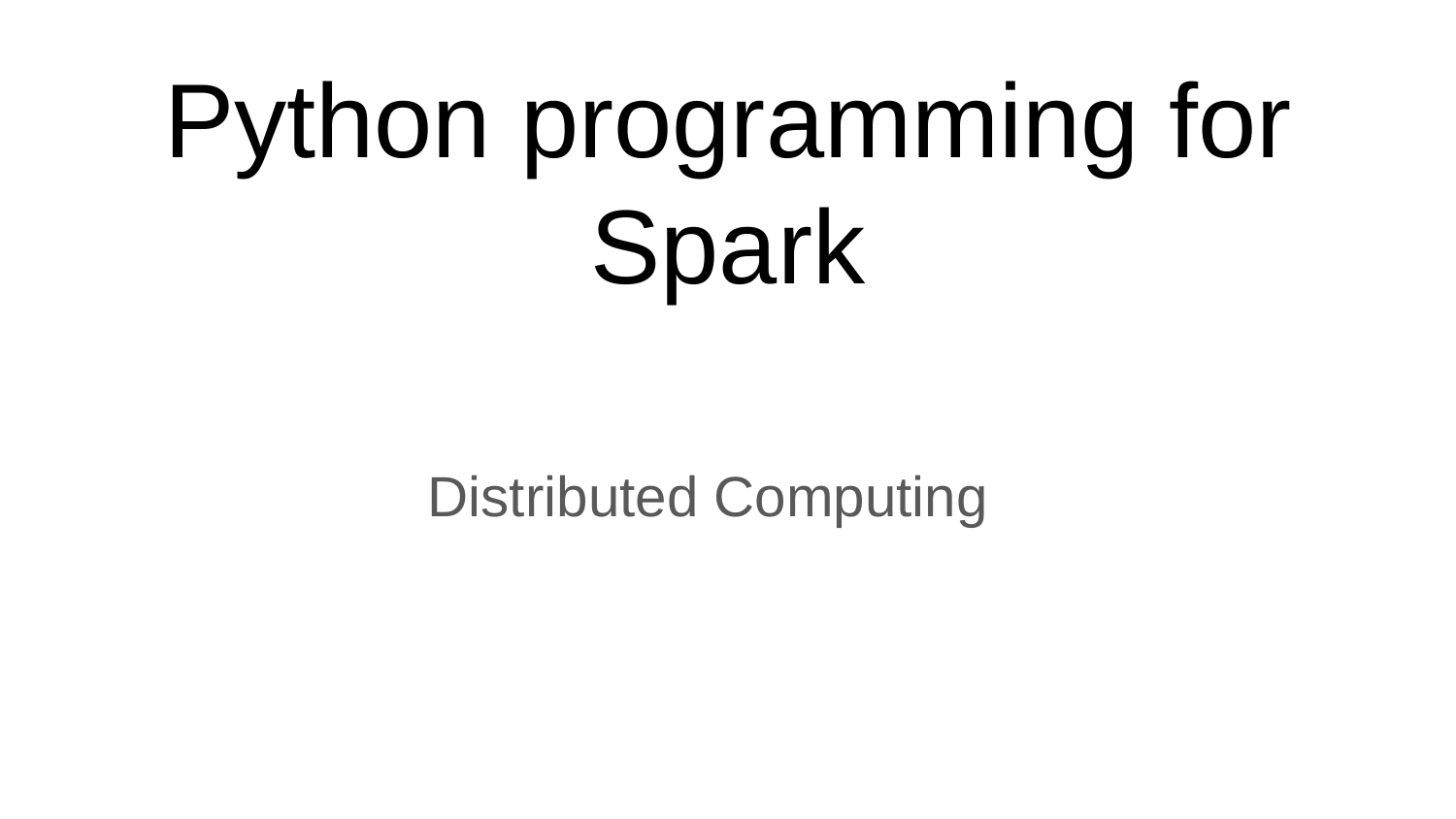

# Python programming for Spark

Distributed Computing